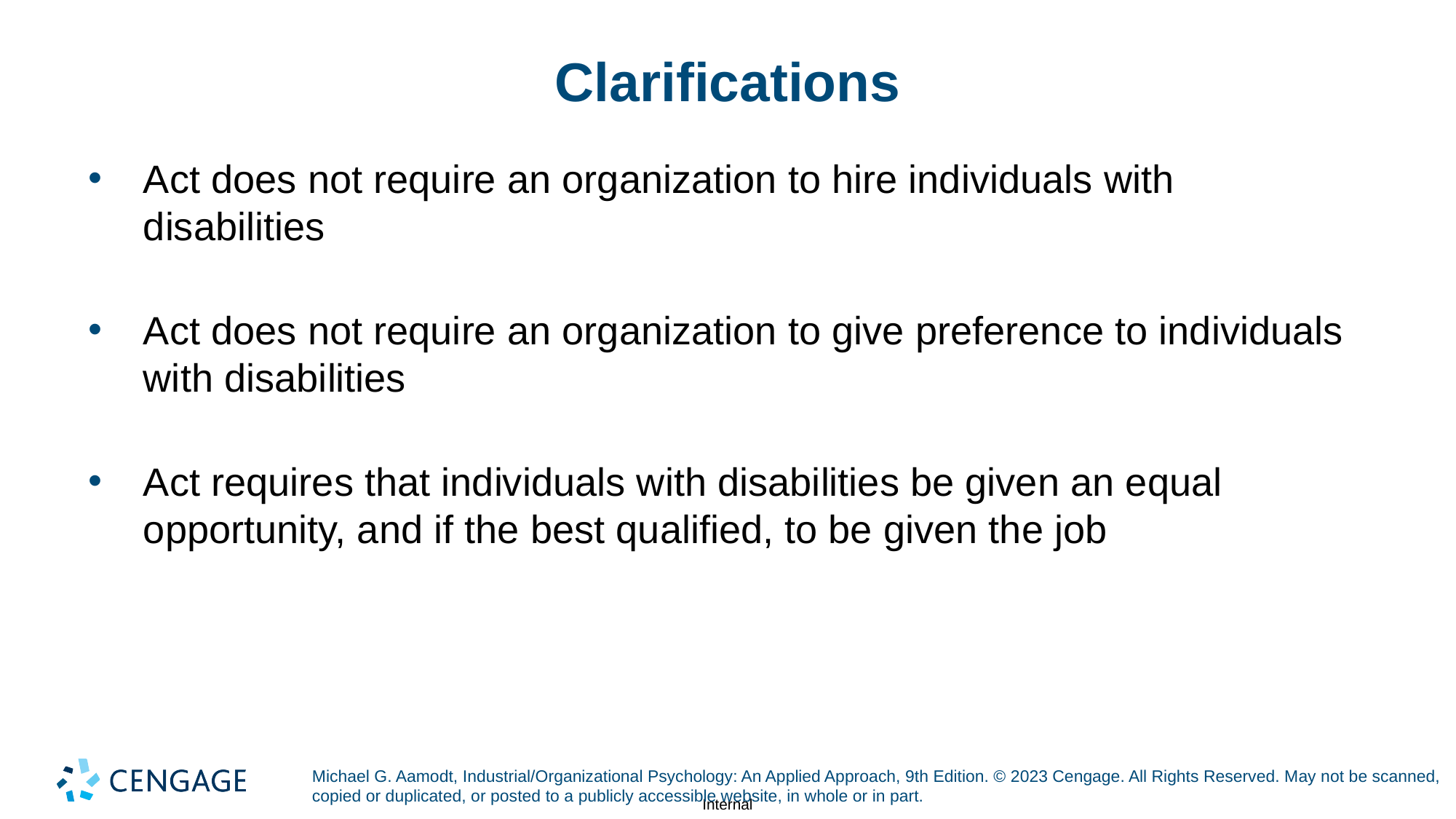

# Clarifications
Act does not require an organization to hire individuals with disabilities
Act does not require an organization to give preference to individuals with disabilities
Act requires that individuals with disabilities be given an equal opportunity, and if the best qualified, to be given the job